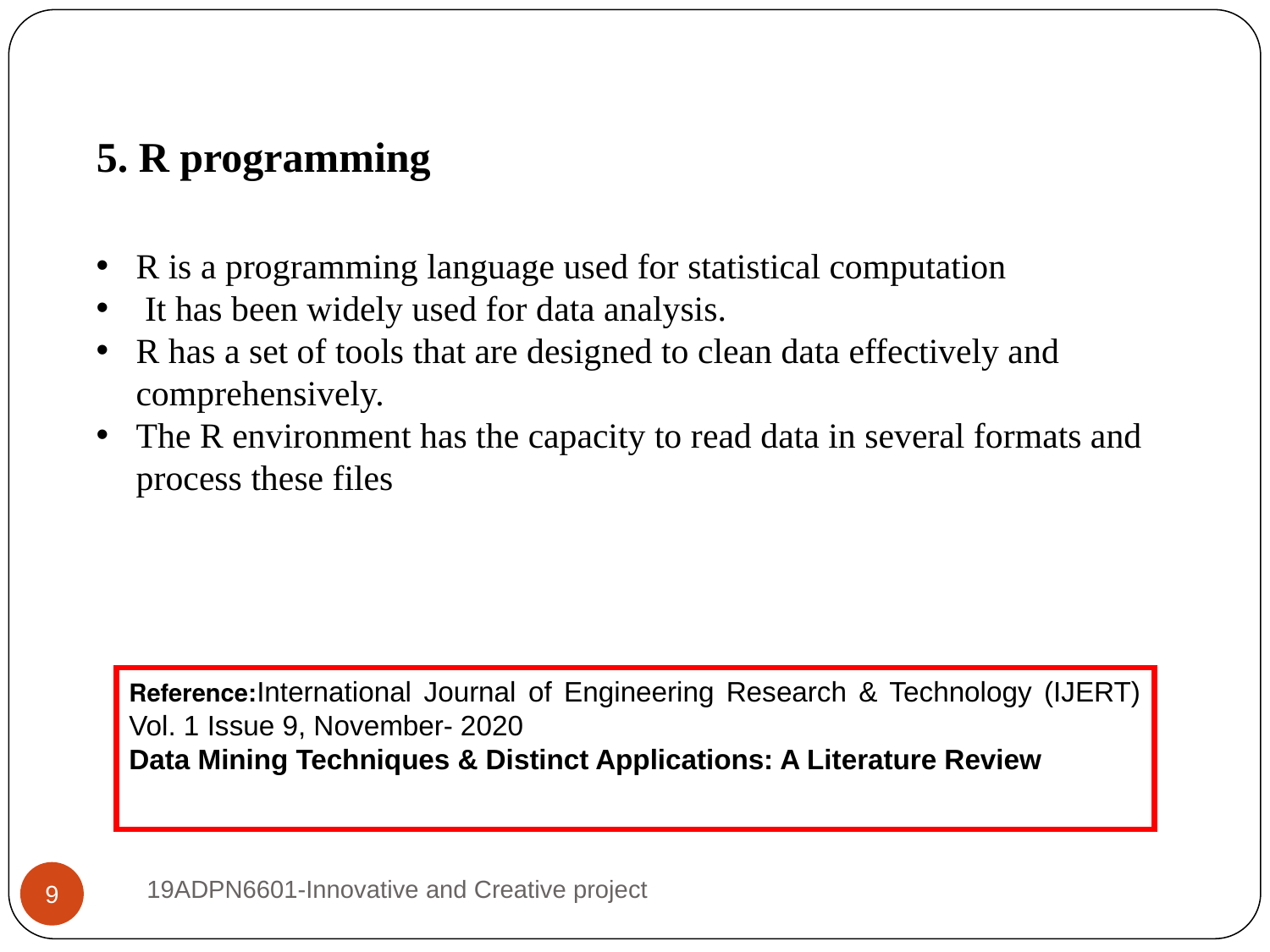

5. R programming
R is a programming language used for statistical computation
 It has been widely used for data analysis.
R has a set of tools that are designed to clean data effectively and comprehensively.
The R environment has the capacity to read data in several formats and process these files
Reference:International Journal of Engineering Research & Technology (IJERT) Vol. 1 Issue 9, November- 2020
Data Mining Techniques & Distinct Applications: A Literature Review
 19ADPN6601-Innovative and Creative project
9